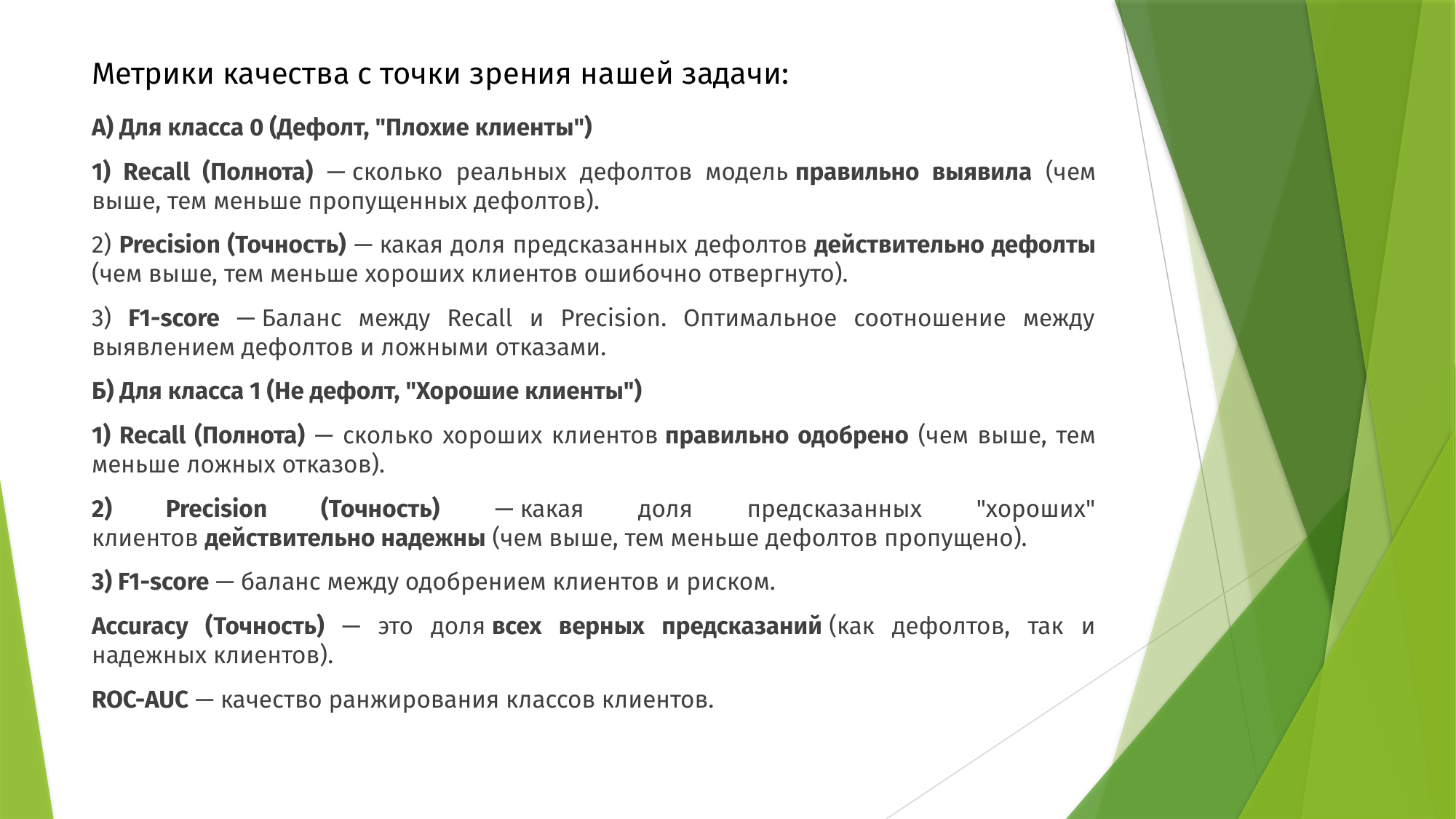

# Метрики качества с точки зрения нашей задачи:
А) Для класса 0 (Дефолт, "Плохие клиенты")
1) Recall (Полнота) — сколько реальных дефолтов модель правильно выявила (чем выше, тем меньше пропущенных дефолтов).
2) Precision (Точность) — какая доля предсказанных дефолтов действительно дефолты (чем выше, тем меньше хороших клиентов ошибочно отвергнуто).
3) F1-score — Баланс между Recall и Precision. Оптимальное соотношение между выявлением дефолтов и ложными отказами.
Б) Для класса 1 (Не дефолт, "Хорошие клиенты")
1) Recall (Полнота) — сколько хороших клиентов правильно одобрено (чем выше, тем меньше ложных отказов).
2) Precision (Точность) — какая доля предсказанных "хороших" клиентов действительно надежны (чем выше, тем меньше дефолтов пропущено).
3) F1-score — баланс между одобрением клиентов и риском.
Accuracy (Точность) — это доля всех верных предсказаний (как дефолтов, так и надежных клиентов).
ROC-AUC — качество ранжирования классов клиентов.